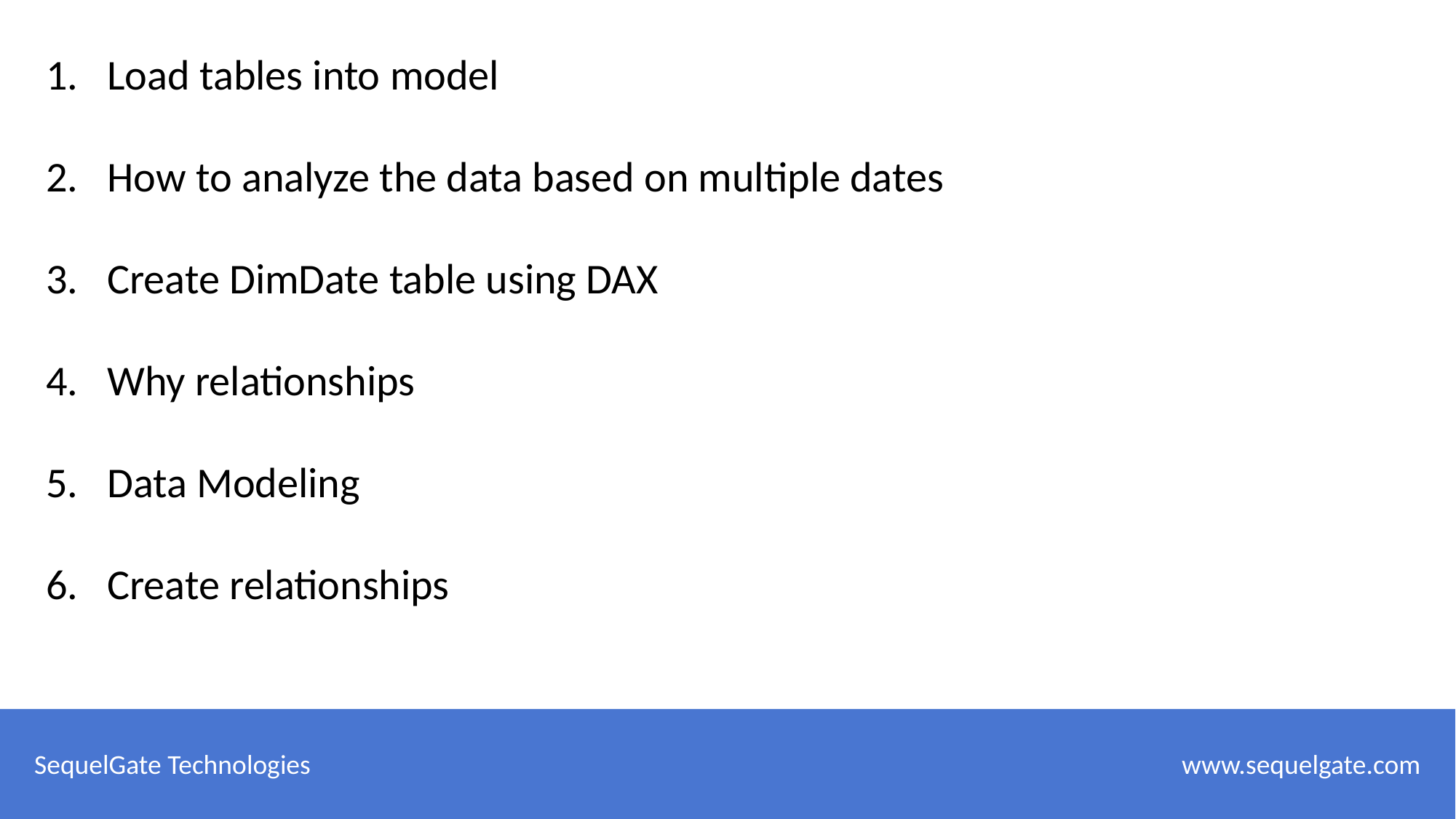

Load tables into model

How to analyze the data based on multiple dates

Create DimDate table using DAX

Why relationships

Data Modeling

Create relationships

SequelGate Technologies
                           www.sequelgate.com